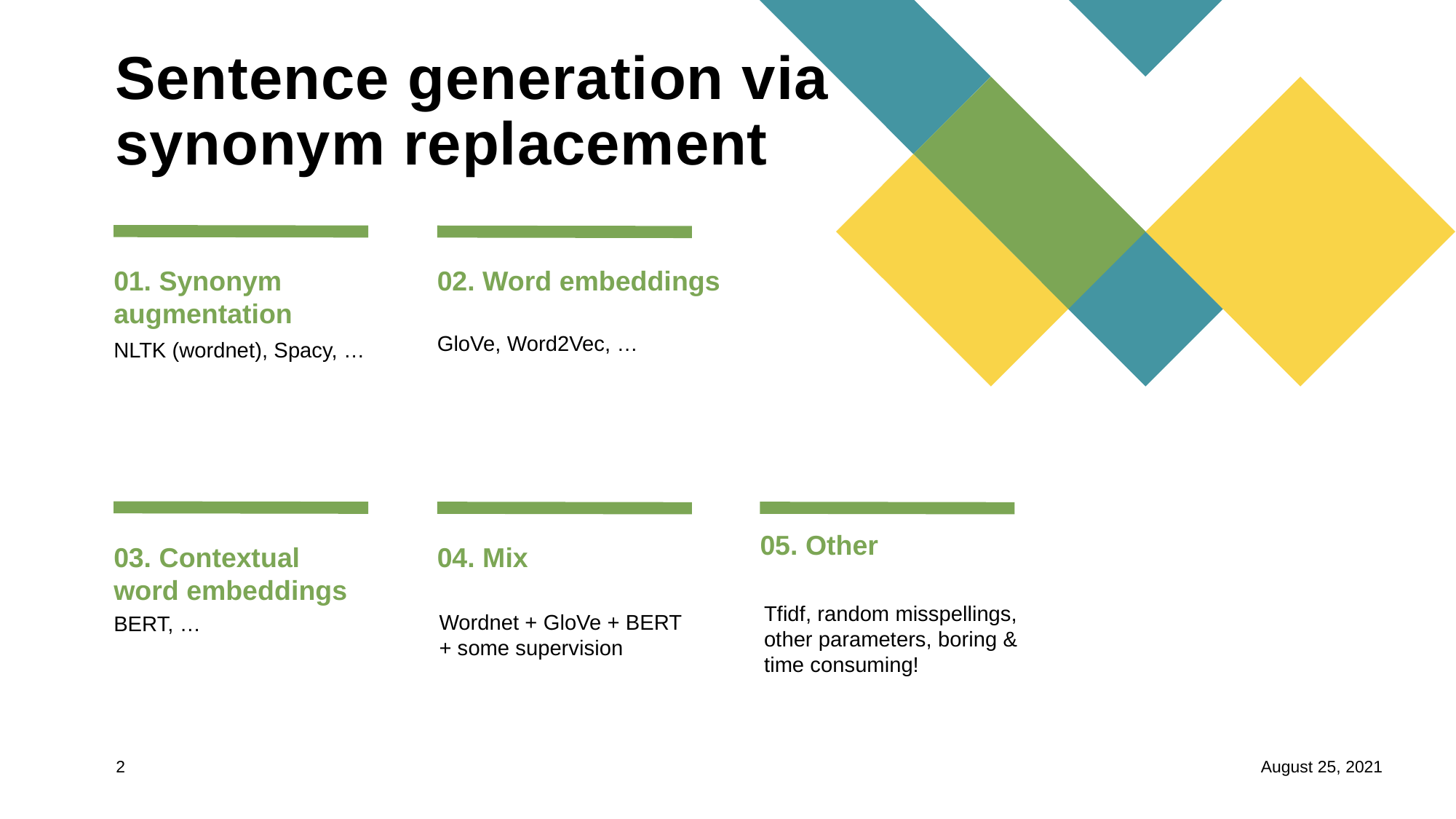

# Sentence generation via synonym replacement
01. Synonym augmentation
02. Word embeddings
GloVe, Word2Vec, …
NLTK (wordnet), Spacy, …
05. Other
03. Contextual word embeddings
04. Mix
Tfidf, random misspellings, other parameters, boring & time consuming!
Wordnet + GloVe + BERT + some supervision
BERT, …
August 25, 2021
2